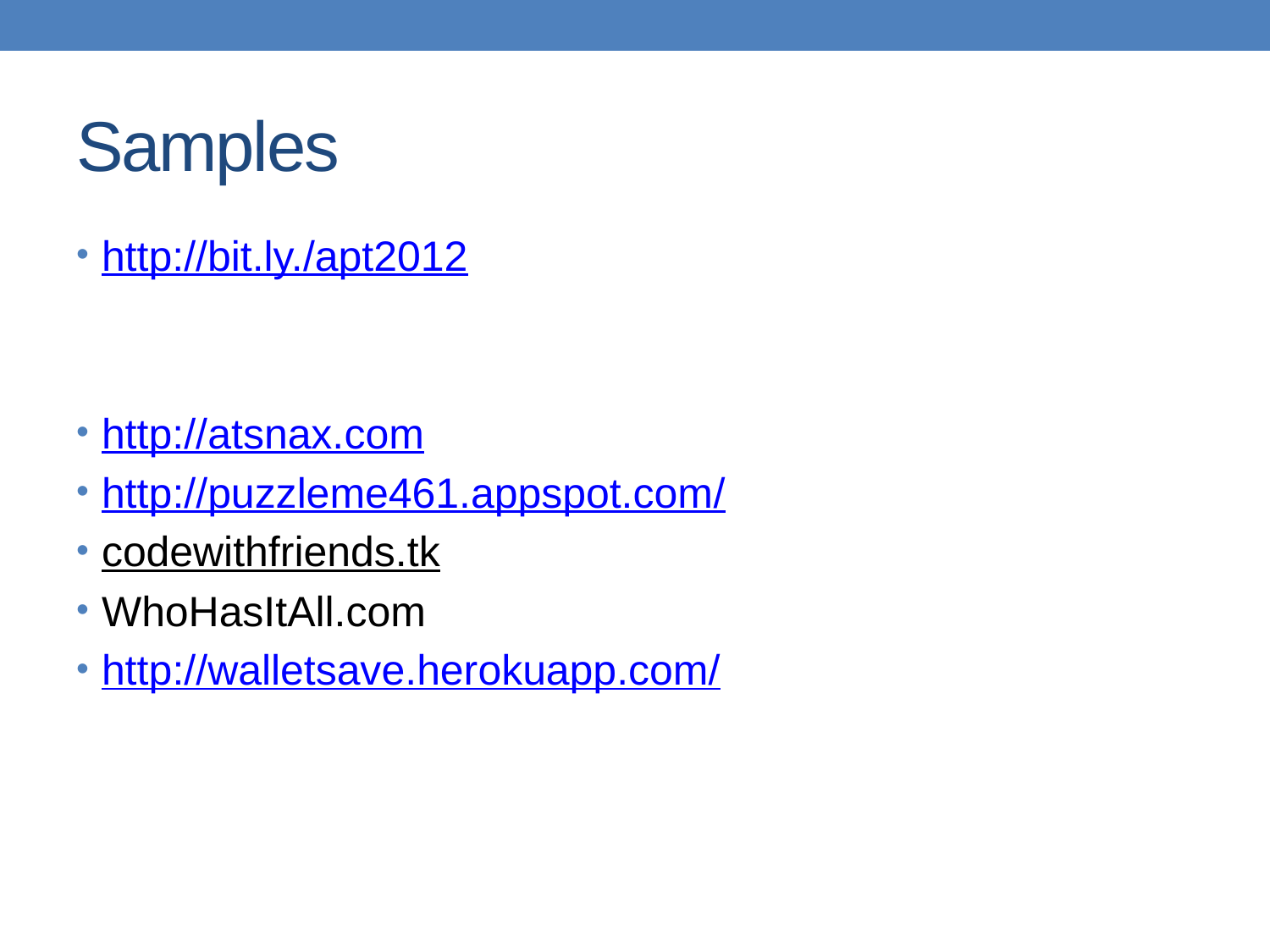

11
# Samples
http://bit.ly./apt2012

http://atsnax.com
http://puzzleme461.appspot.com/
codewithfriends.tk
WhoHasItAll.com
http://walletsave.herokuapp.com/